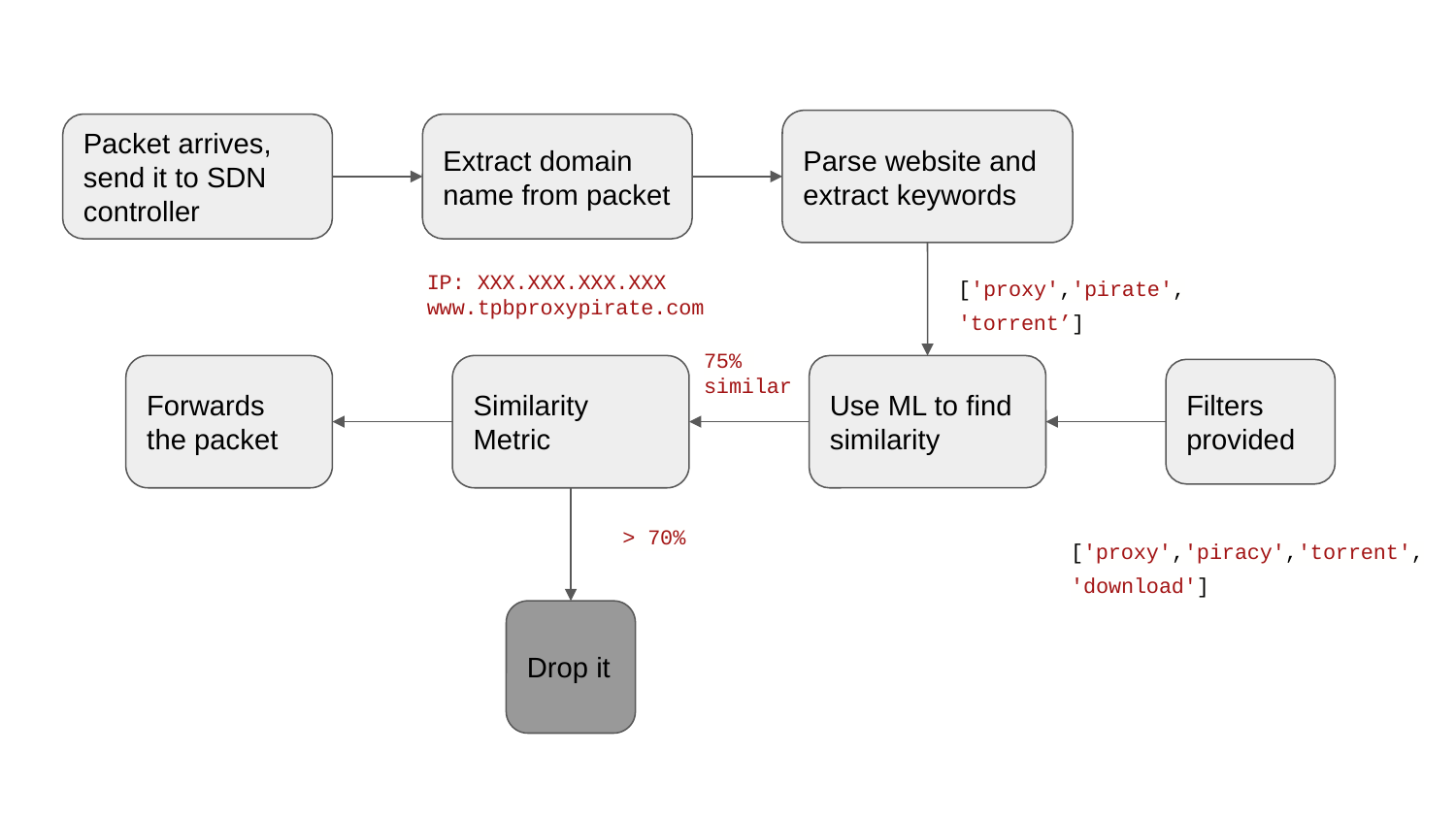

Parse website and extract keywords
Packet arrives, send it to SDN controller
Extract domain name from packet
['proxy','pirate',
'torrent’]

IP: XXX.XXX.XXX.XXX
www.tpbproxypirate.com
75%
similar

Forwards the packet
Similarity Metric
Use ML to find similarity
Filters provided
> 70%
['proxy','piracy','torrent','download']
Drop it